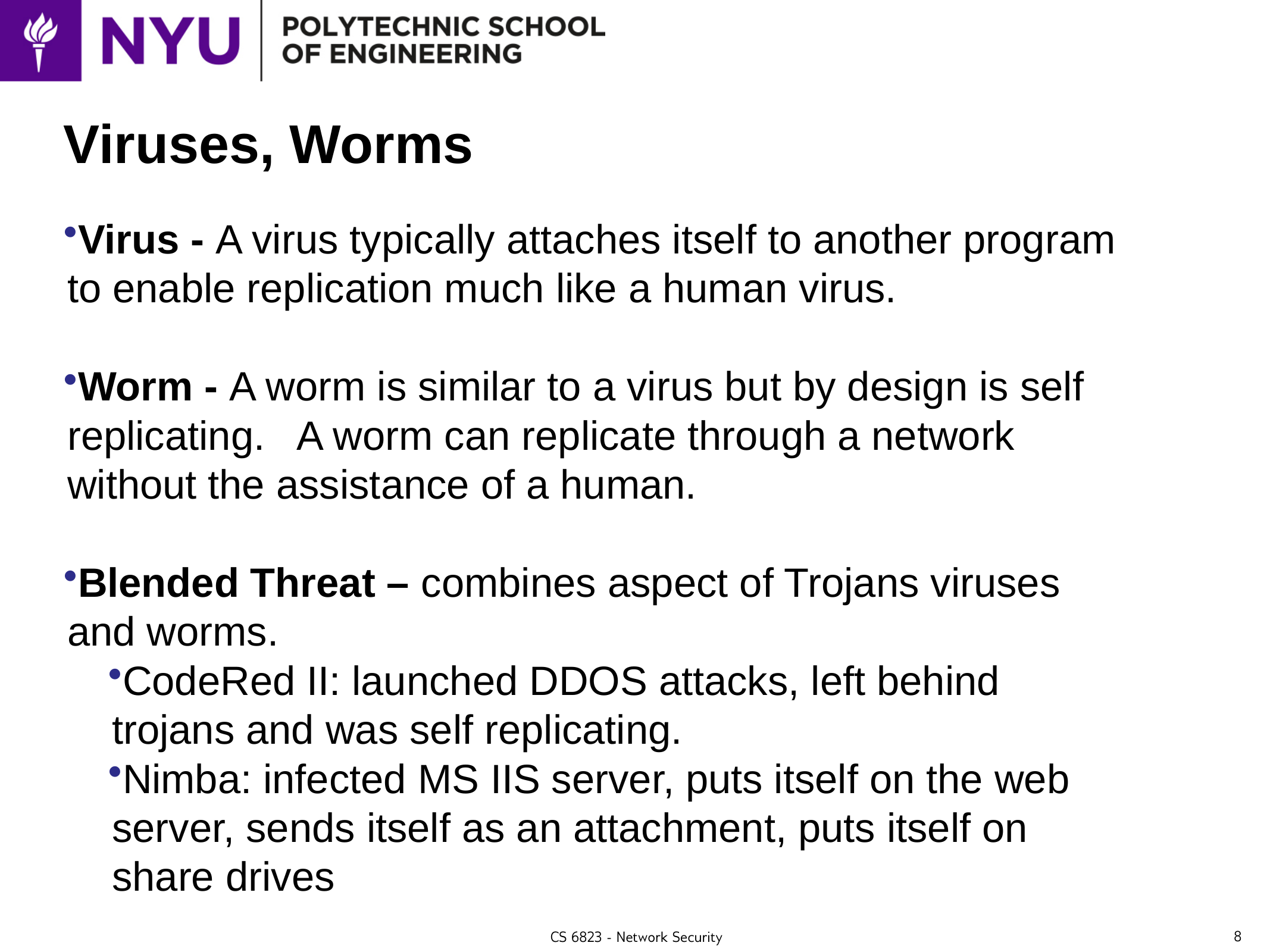

# Viruses, Worms
Virus - A virus typically attaches itself to another program to enable replication much like a human virus.

Worm - A worm is similar to a virus but by design is self replicating.   A worm can replicate through a network without the assistance of a human.

Blended Threat – combines aspect of Trojans viruses and worms.
CodeRed II: launched DDOS attacks, left behind trojans and was self replicating.
Nimba: infected MS IIS server, puts itself on the web server, sends itself as an attachment, puts itself on share drives
8